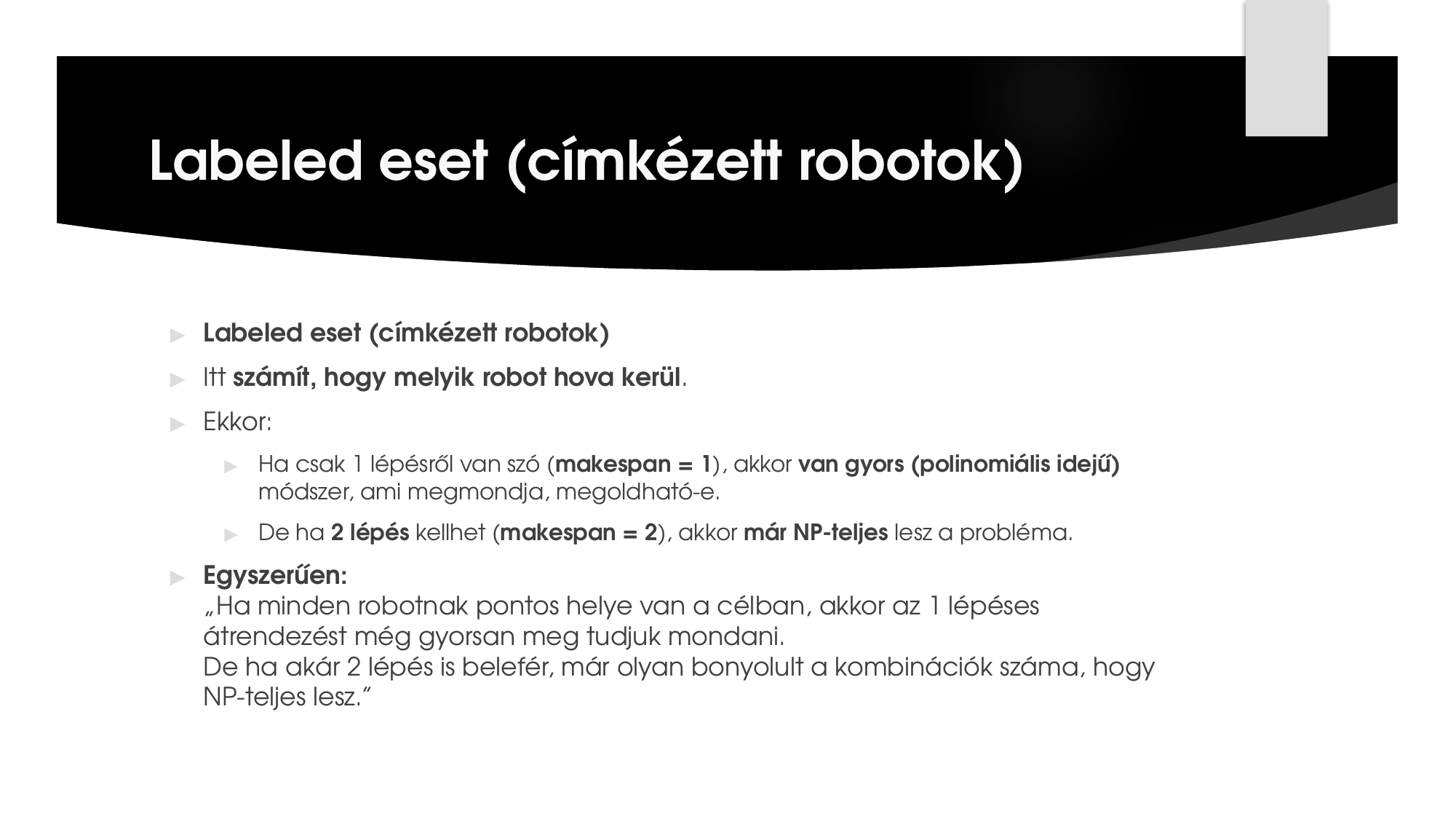

# Labeled eset (címkézett robotok)
Labeled eset (címkézett robotok)
Itt számít, hogy melyik robot hova kerül.
Ekkor:
Ha csak 1 lépésről van szó (makespan = 1), akkor van gyors (polinomiális idejű) módszer, ami megmondja, megoldható-e.
De ha 2 lépés kellhet (makespan = 2), akkor már NP-teljes lesz a probléma.
Egyszerűen:
„Ha minden robotnak pontos helye van a célban, akkor az 1 lépéses átrendezést még gyorsan meg tudjuk mondani.
De ha akár 2 lépés is belefér, már olyan bonyolult a kombinációk száma, hogy NP-teljes lesz.”